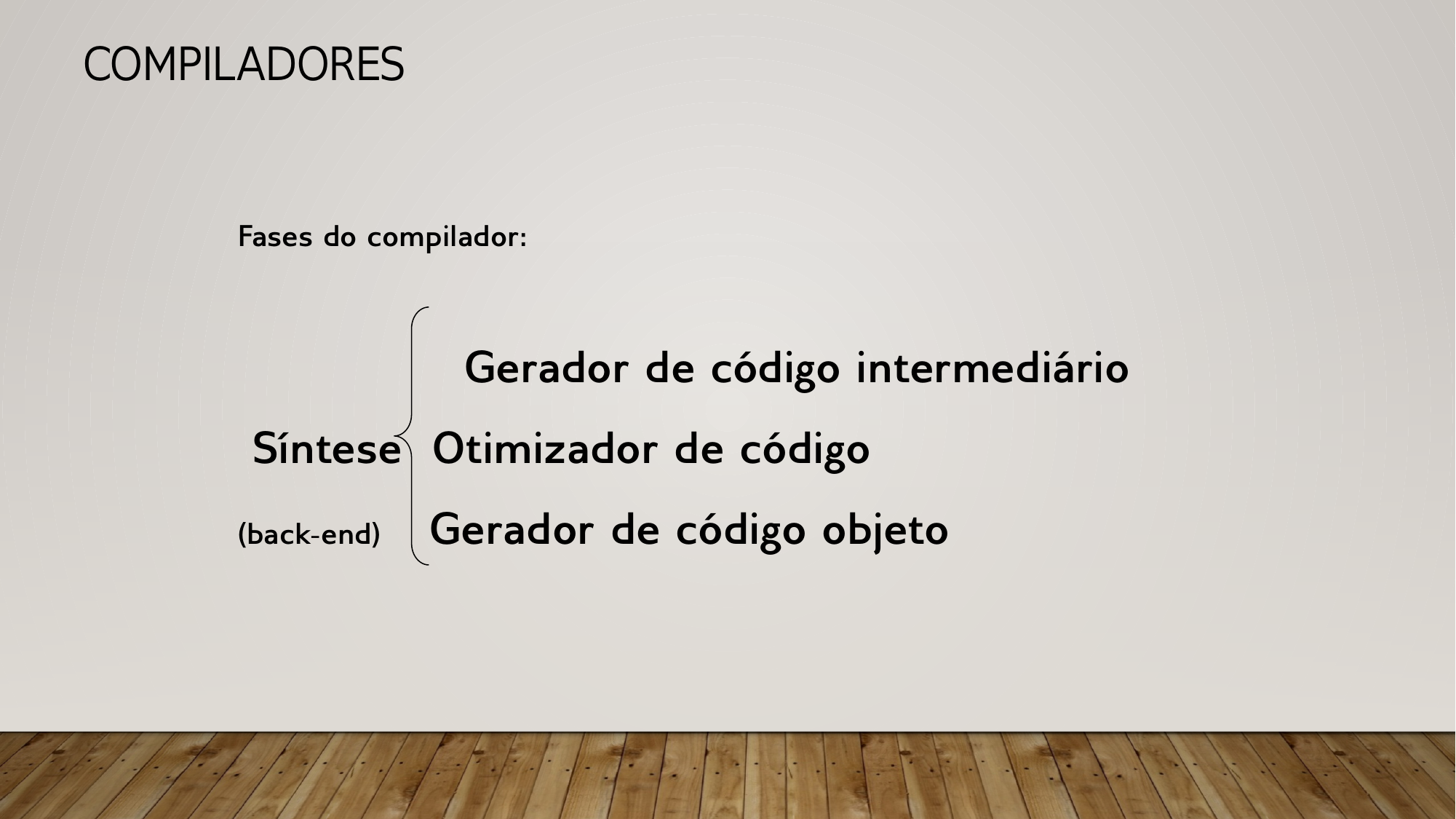

# Compiladores

Fases do compilador:

                       Gerador de código intermediário
 Síntese  Otimizador de código
(back-end)     Gerador de código objeto